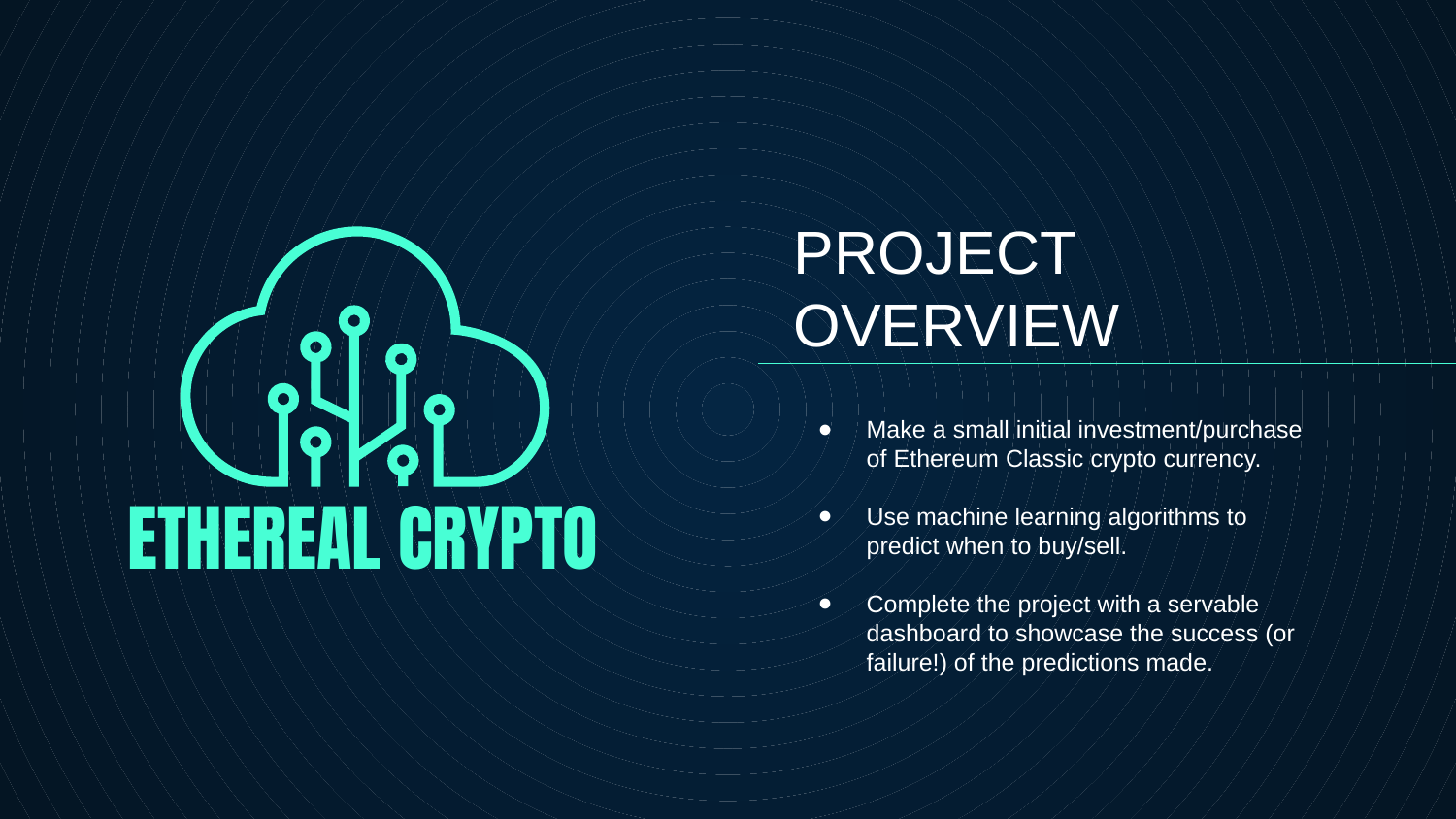

# PROJECT OVERVIEW
Make a small initial investment/purchase of Ethereum Classic crypto currency.

Use machine learning algorithms to predict when to buy/sell.

Complete the project with a servable dashboard to showcase the success (or failure!) of the predictions made.

ETHEREAL CRYPTO